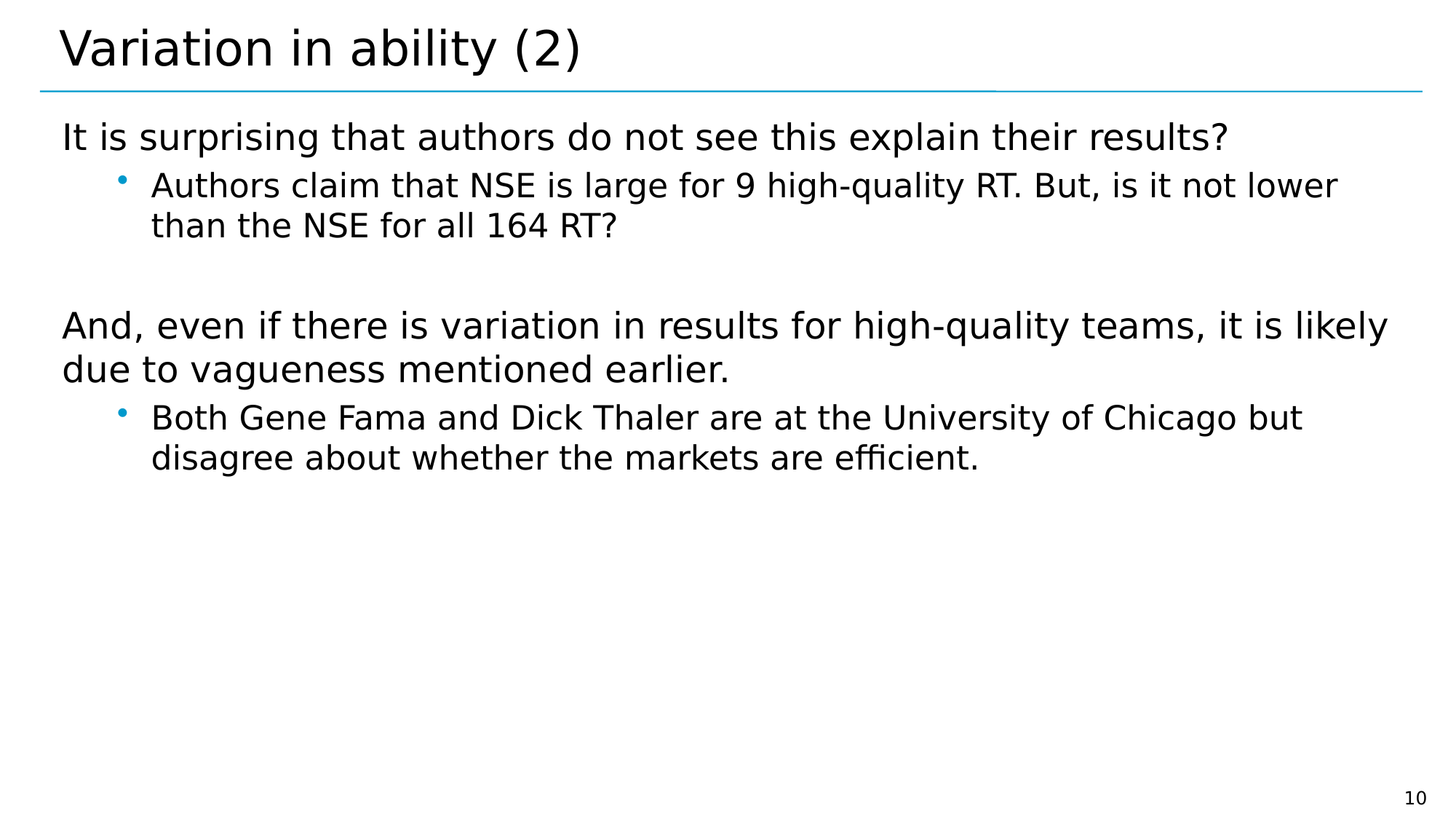

# Variation in ability (2)
It is surprising that authors do not see this explain their results?
Authors claim that NSE is large for 9 high-quality RT. But, is it not lower than the NSE for all 164 RT?

And, even if there is variation in results for high-quality teams, it is likely due to vagueness mentioned earlier.
Both Gene Fama and Dick Thaler are at the University of Chicago but disagree about whether the markets are efficient.
10